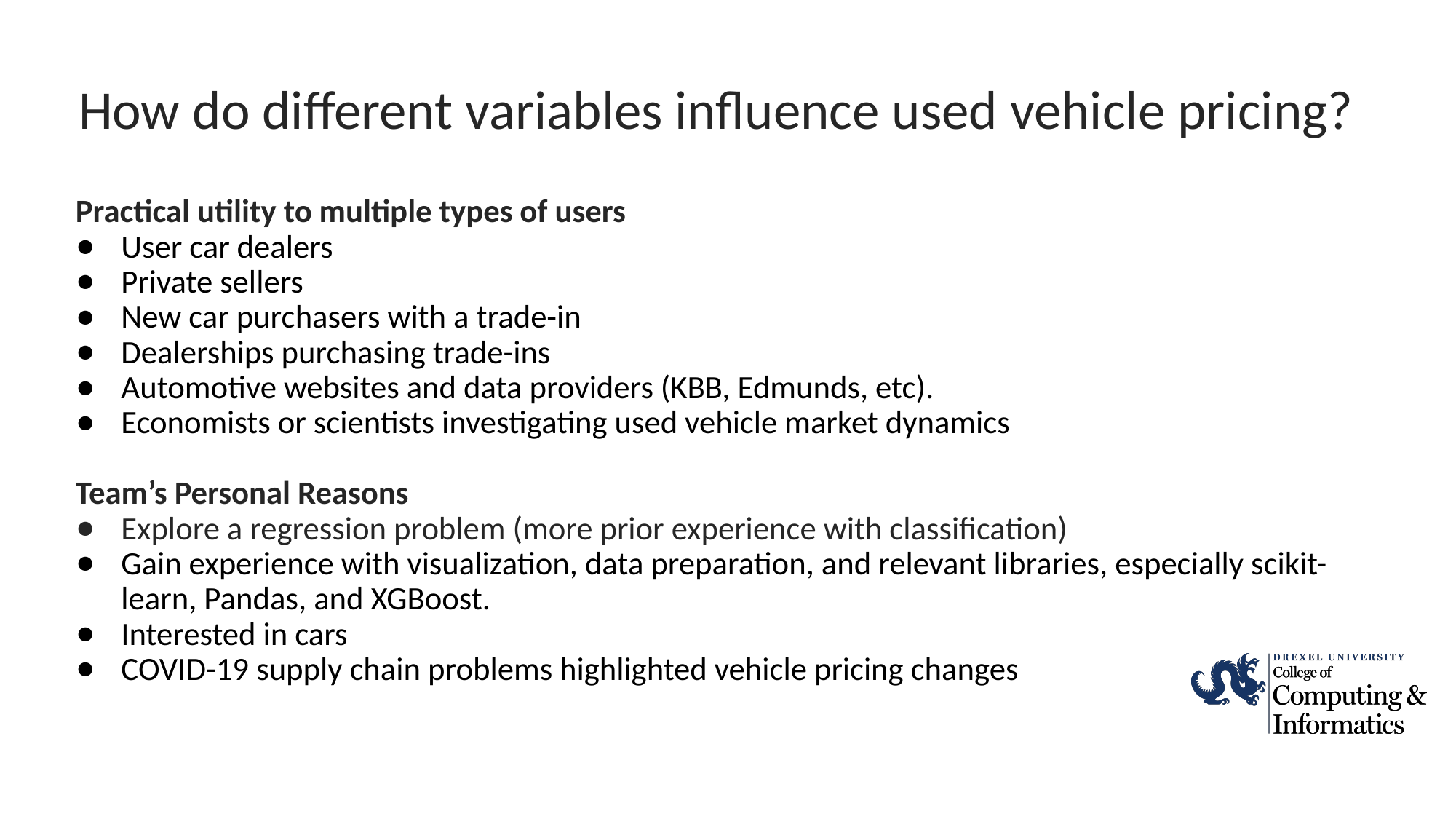

# How do different variables influence used vehicle pricing?
Practical utility to multiple types of users
User car dealers
Private sellers
New car purchasers with a trade-in
Dealerships purchasing trade-ins
Automotive websites and data providers (KBB, Edmunds, etc).
Economists or scientists investigating used vehicle market dynamics

Team’s Personal Reasons
Explore a regression problem (more prior experience with classification)
Gain experience with visualization, data preparation, and relevant libraries, especially scikit-learn, Pandas, and XGBoost.
Interested in cars
COVID-19 supply chain problems highlighted vehicle pricing changes